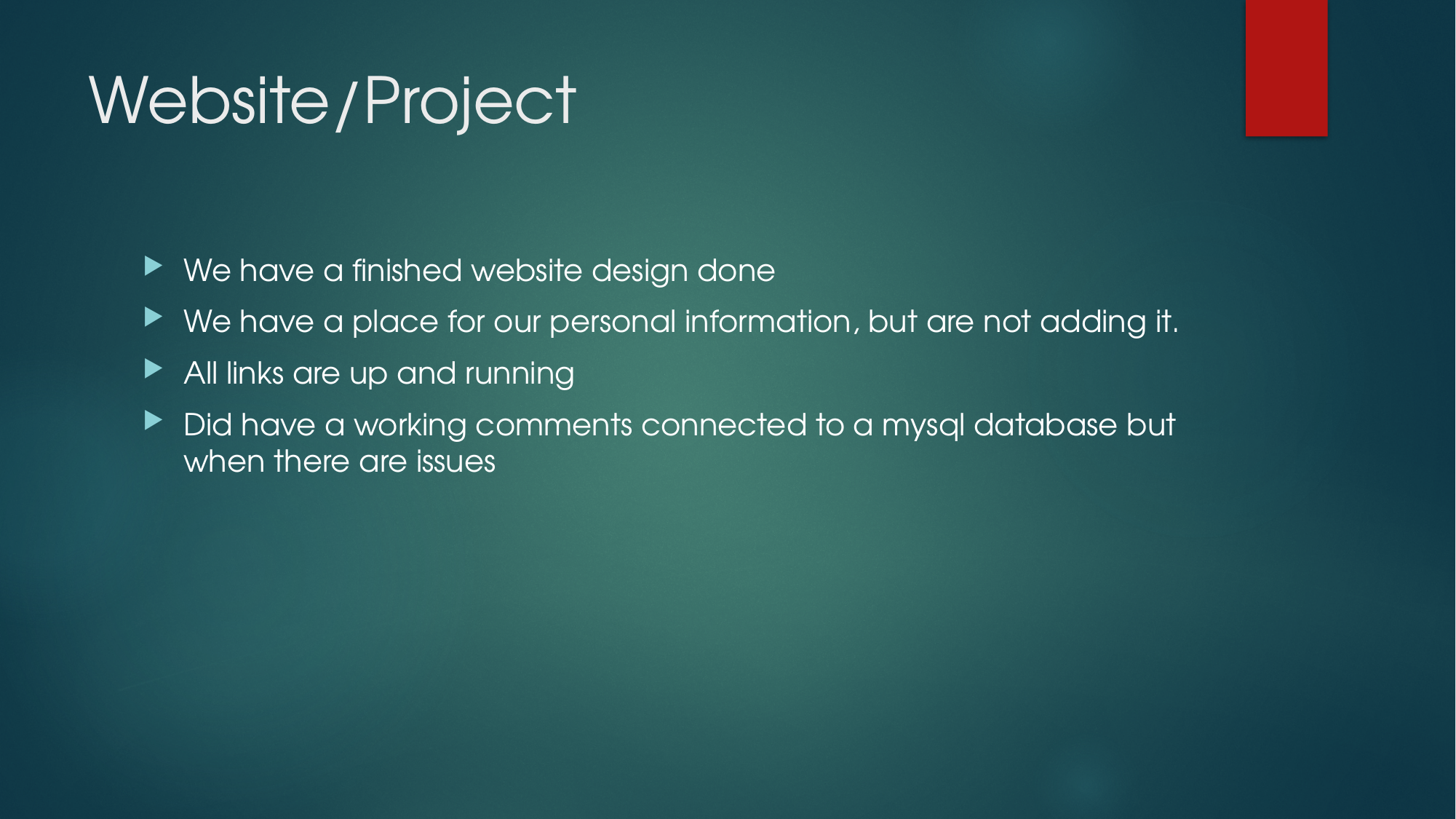

# Website/Project
We have a finished website design done
We have a place for our personal information, but are not adding it.
All links are up and running
Did have a working comments connected to a mysql database but when there are issues